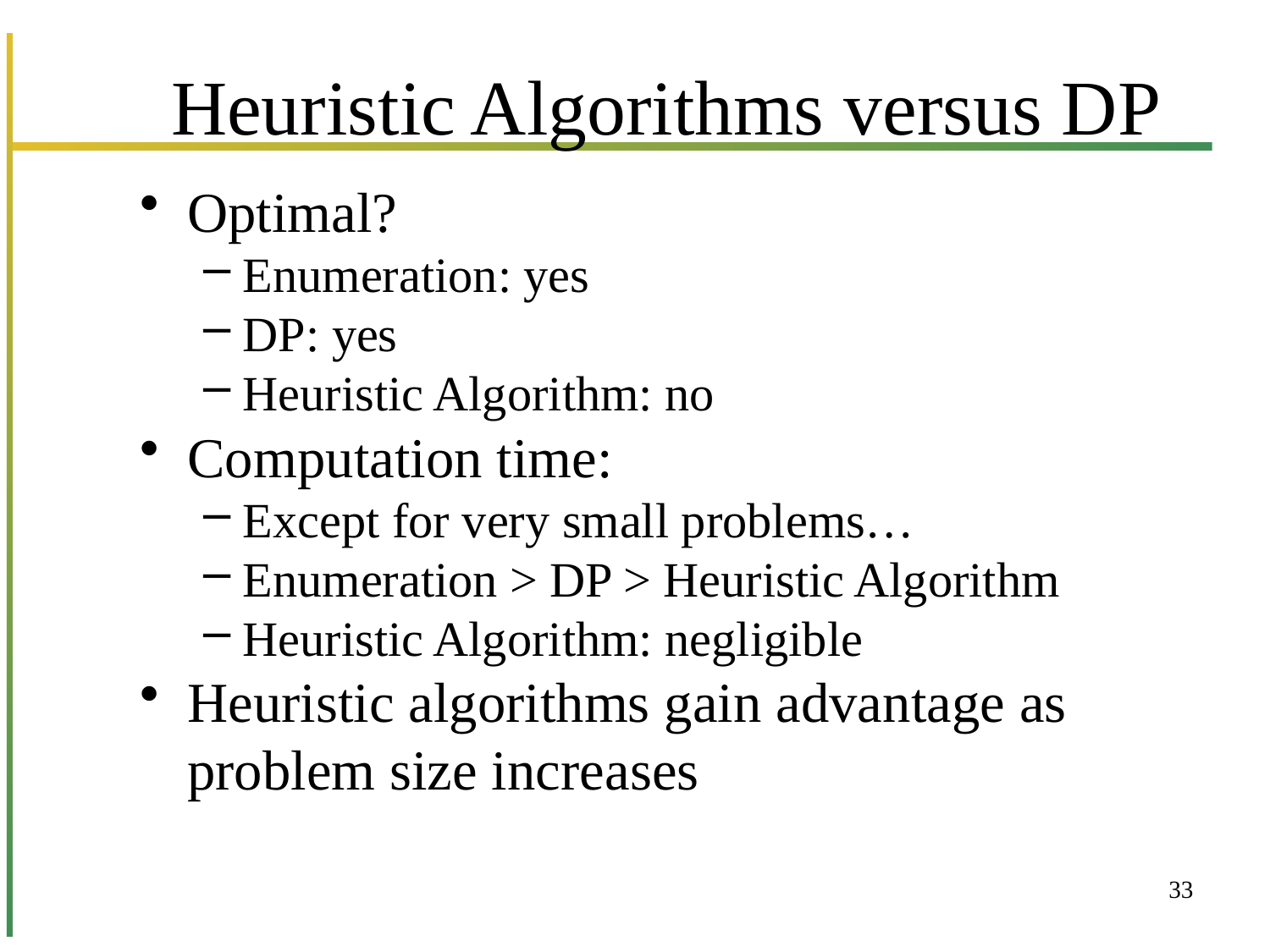

# Heuristic Algorithms versus DP
Optimal?
Enumeration: yes
DP: yes
Heuristic Algorithm: no
Computation time:
Except for very small problems…
Enumeration > DP > Heuristic Algorithm
Heuristic Algorithm: negligible
Heuristic algorithms gain advantage as problem size increases
33